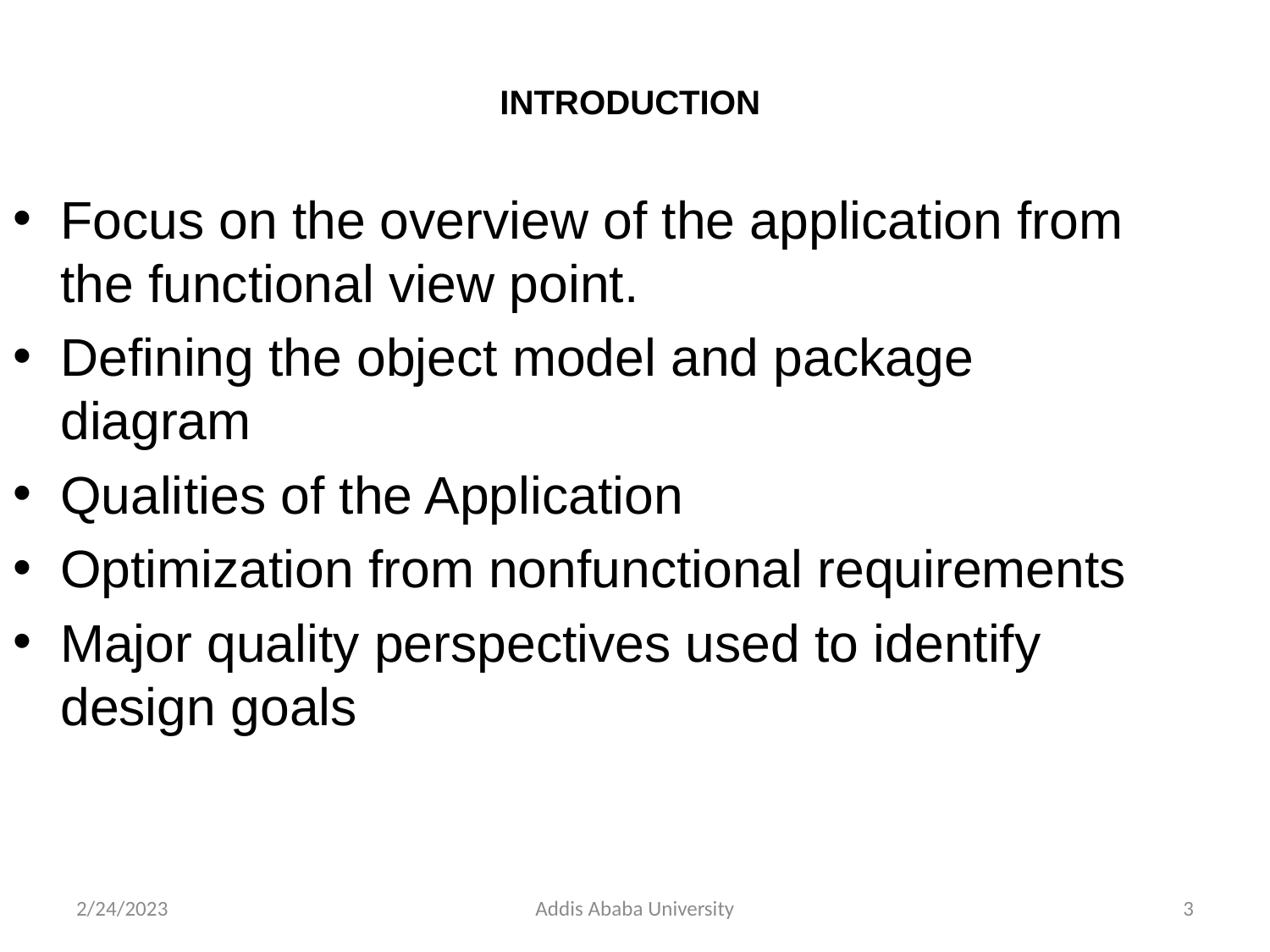

# CHAPTER THREE - SYSTEM DESIGN Introduction
Focus on the overview of the application from the functional view point.
Defining the object model and package diagram
Qualities of the Application
Optimization from nonfunctional requirements
Major quality perspectives used to identify design goals

2/24/2023
Addis Ababa University
3